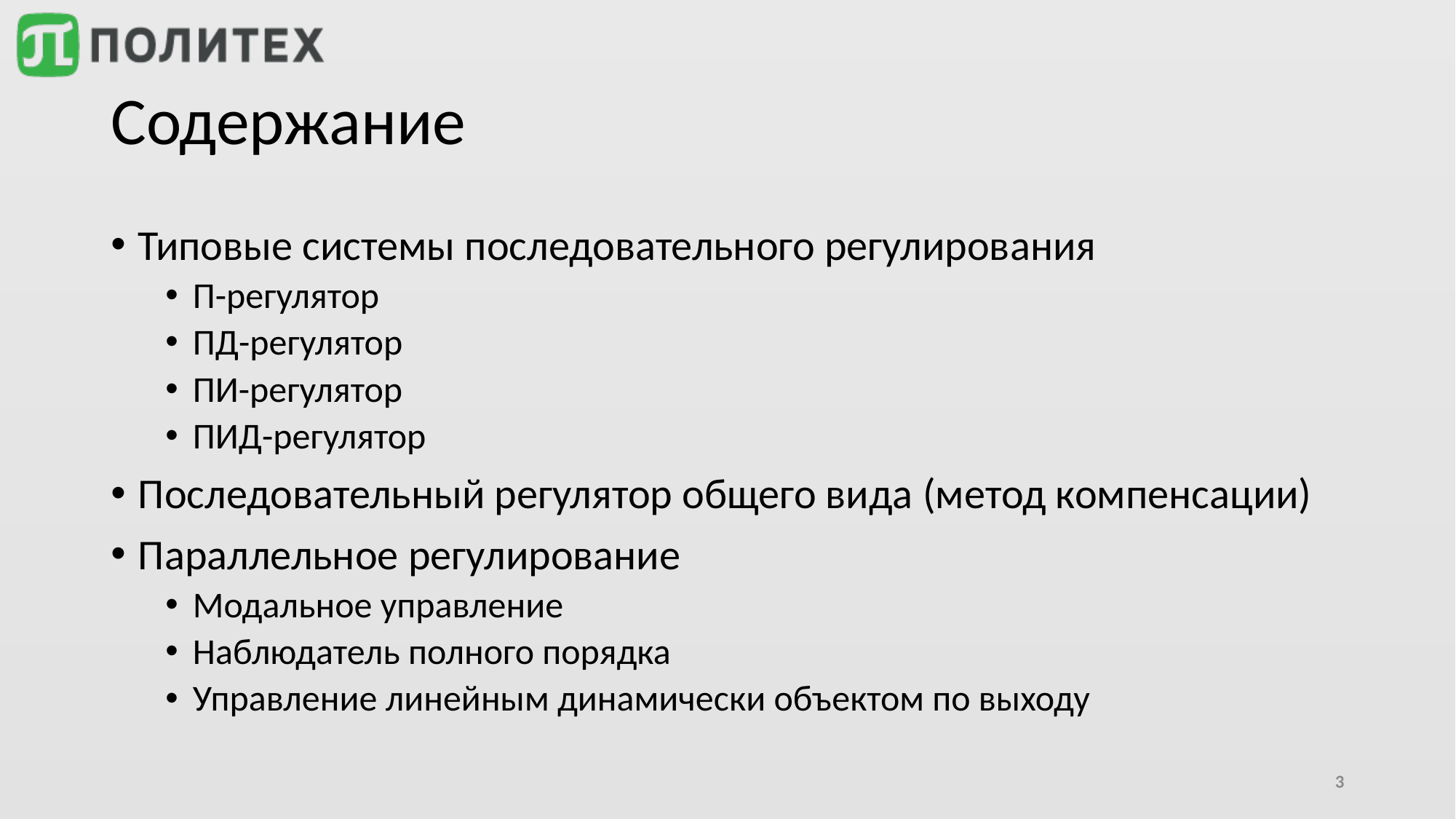

# Содержание
Типовые системы последовательного регулирования
П-регулятор
ПД-регулятор
ПИ-регулятор
ПИД-регулятор
Последовательный регулятор общего вида (метод компенсации)
Параллельное регулирование
Модальное управление
Наблюдатель полного порядка
Управление линейным динамически объектом по выходу
3